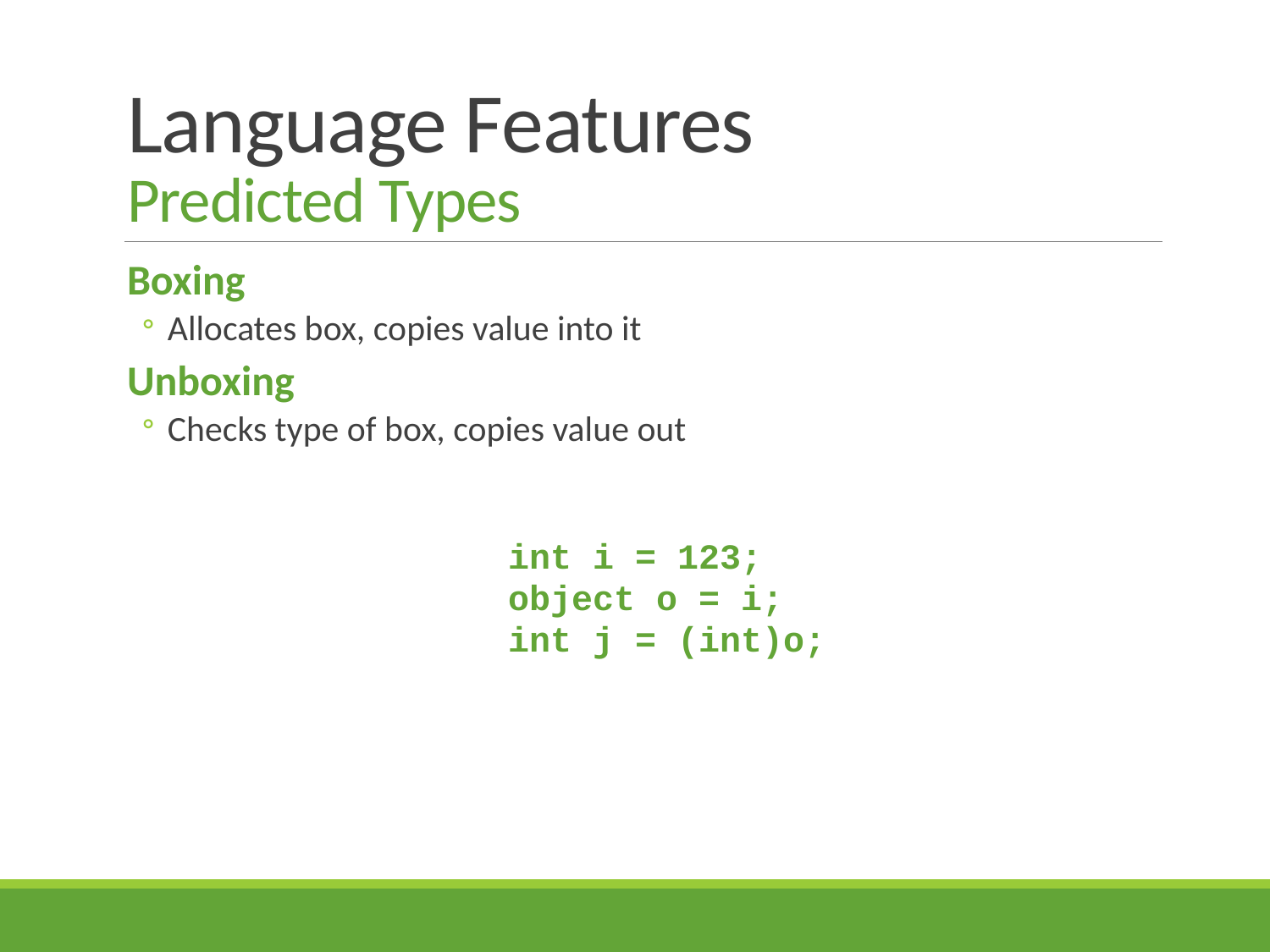

# Language Features Predicted Types
Boxing
Allocates box, copies value into it
Unboxing
Checks type of box, copies value out

				int i = 123;
				object o = i;
				int j = (int)o;